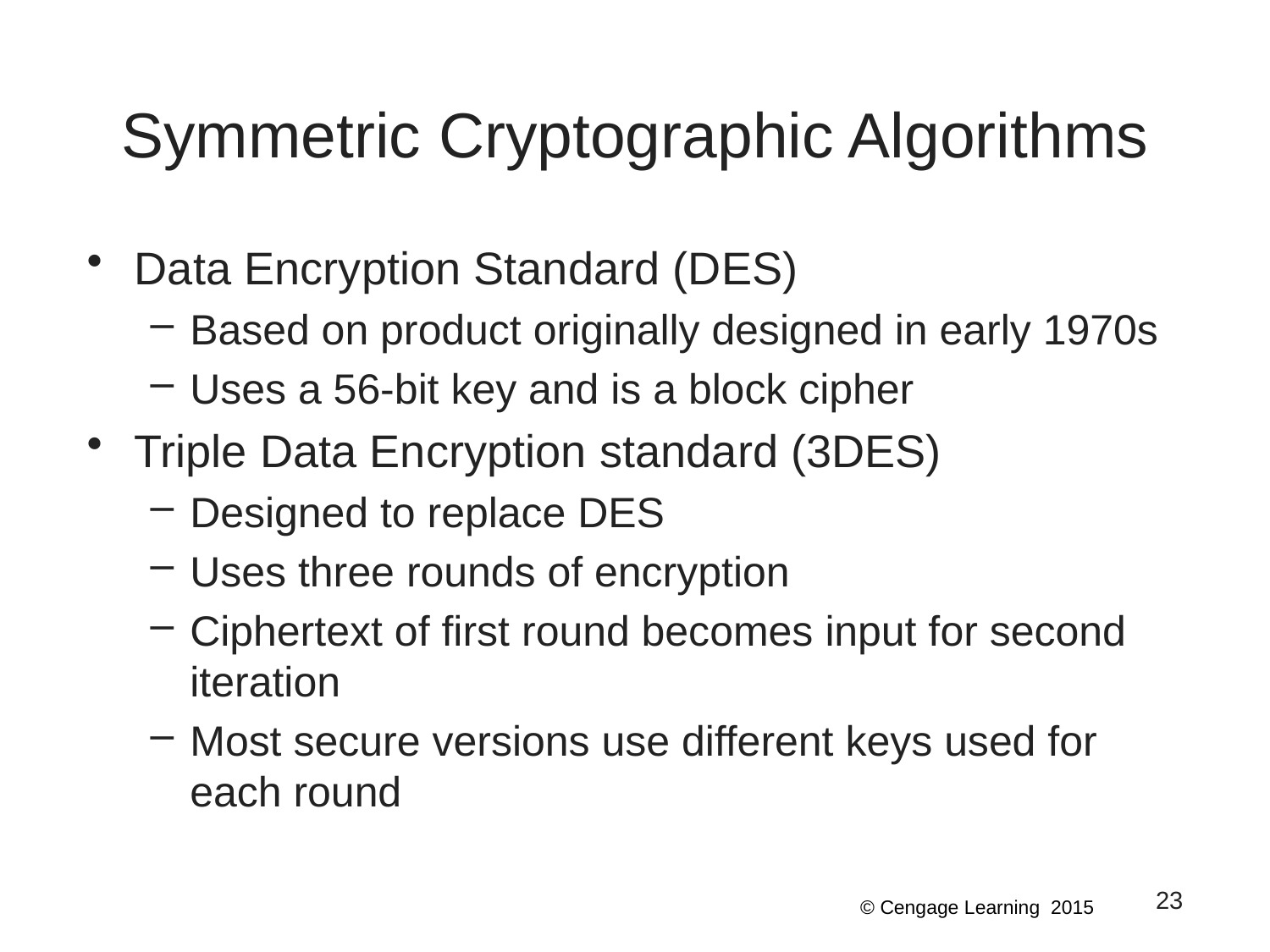

# Symmetric Cryptographic Algorithms
Data Encryption Standard (DES)
Based on product originally designed in early 1970s
Uses a 56-bit key and is a block cipher
Triple Data Encryption standard (3DES)
Designed to replace DES
Uses three rounds of encryption
Ciphertext of first round becomes input for second iteration
Most secure versions use different keys used for each round
23